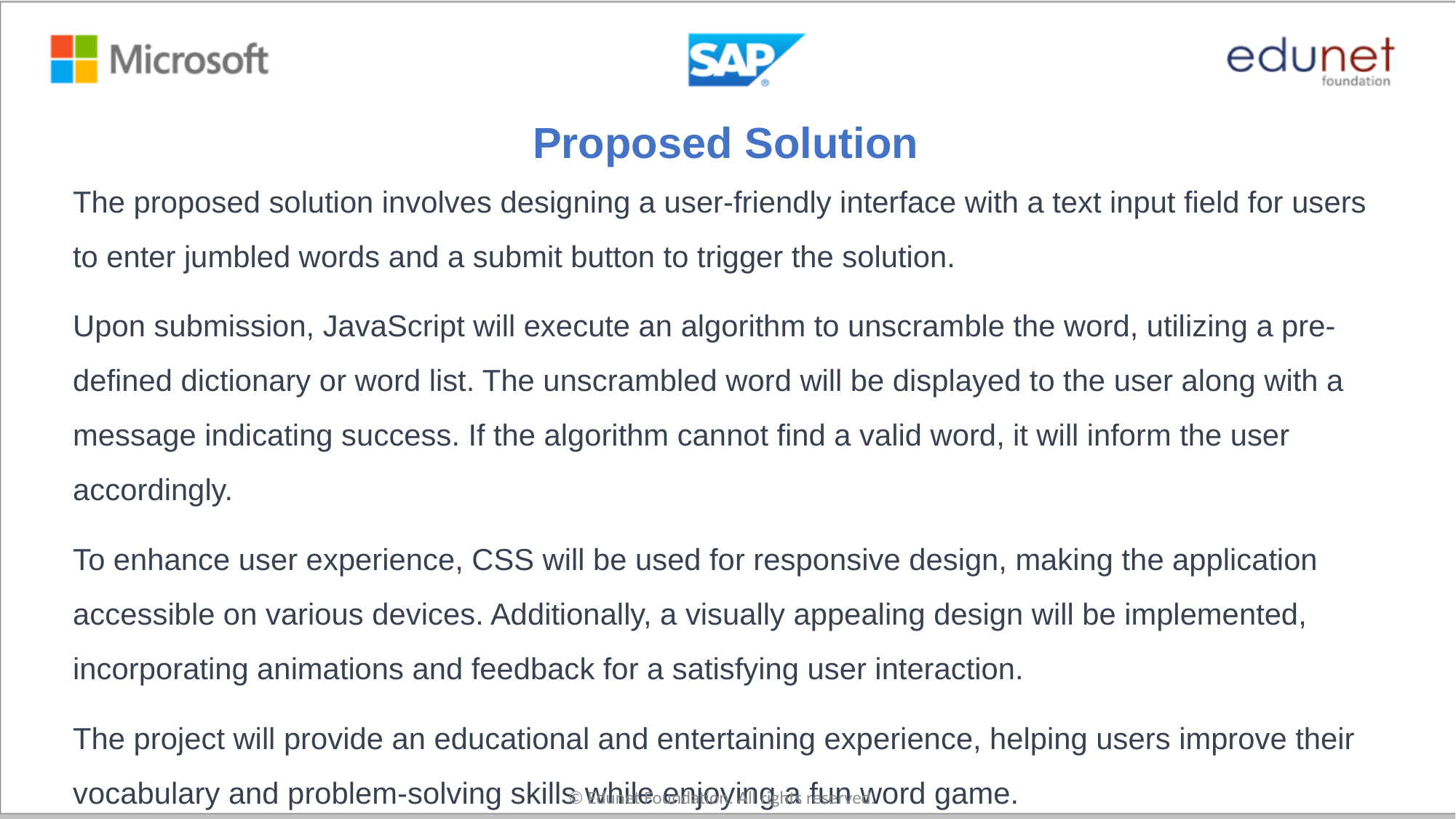

# Proposed Solution
The proposed solution involves designing a user-friendly interface with a text input field for users to enter jumbled words and a submit button to trigger the solution.
Upon submission, JavaScript will execute an algorithm to unscramble the word, utilizing a pre-defined dictionary or word list. The unscrambled word will be displayed to the user along with a message indicating success. If the algorithm cannot find a valid word, it will inform the user accordingly.
To enhance user experience, CSS will be used for responsive design, making the application accessible on various devices. Additionally, a visually appealing design will be implemented, incorporating animations and feedback for a satisfying user interaction.
The project will provide an educational and entertaining experience, helping users improve their vocabulary and problem-solving skills while enjoying a fun word game.
© Edunet Foundation. All rights reserved.